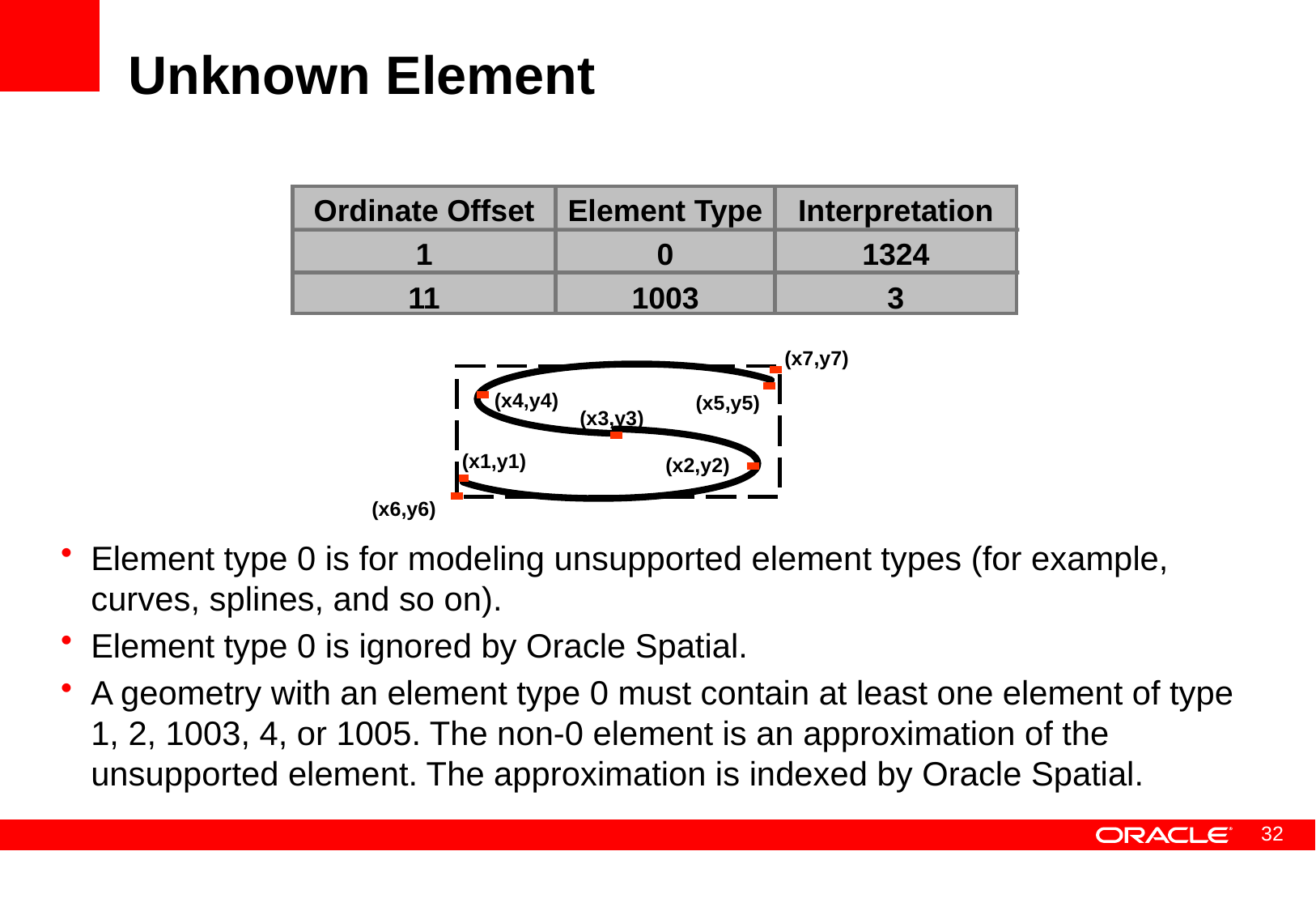

# Unknown Element
Ordinate Offset
1
11
Element Type
0
1003
Interpretation
1324
3

(x7,y7)

(x4,y4)
(x5,y5)

(x3,y3)

(x1,y1)
(x2,y2)

(x6,y6)

Element type 0 is for modeling unsupported element types (for example, curves, splines, and so on).
Element type 0 is ignored by Oracle Spatial.
A geometry with an element type 0 must contain at least one element of type 1, 2, 1003, 4, or 1005. The non-0 element is an approximation of the unsupported element. The approximation is indexed by Oracle Spatial.